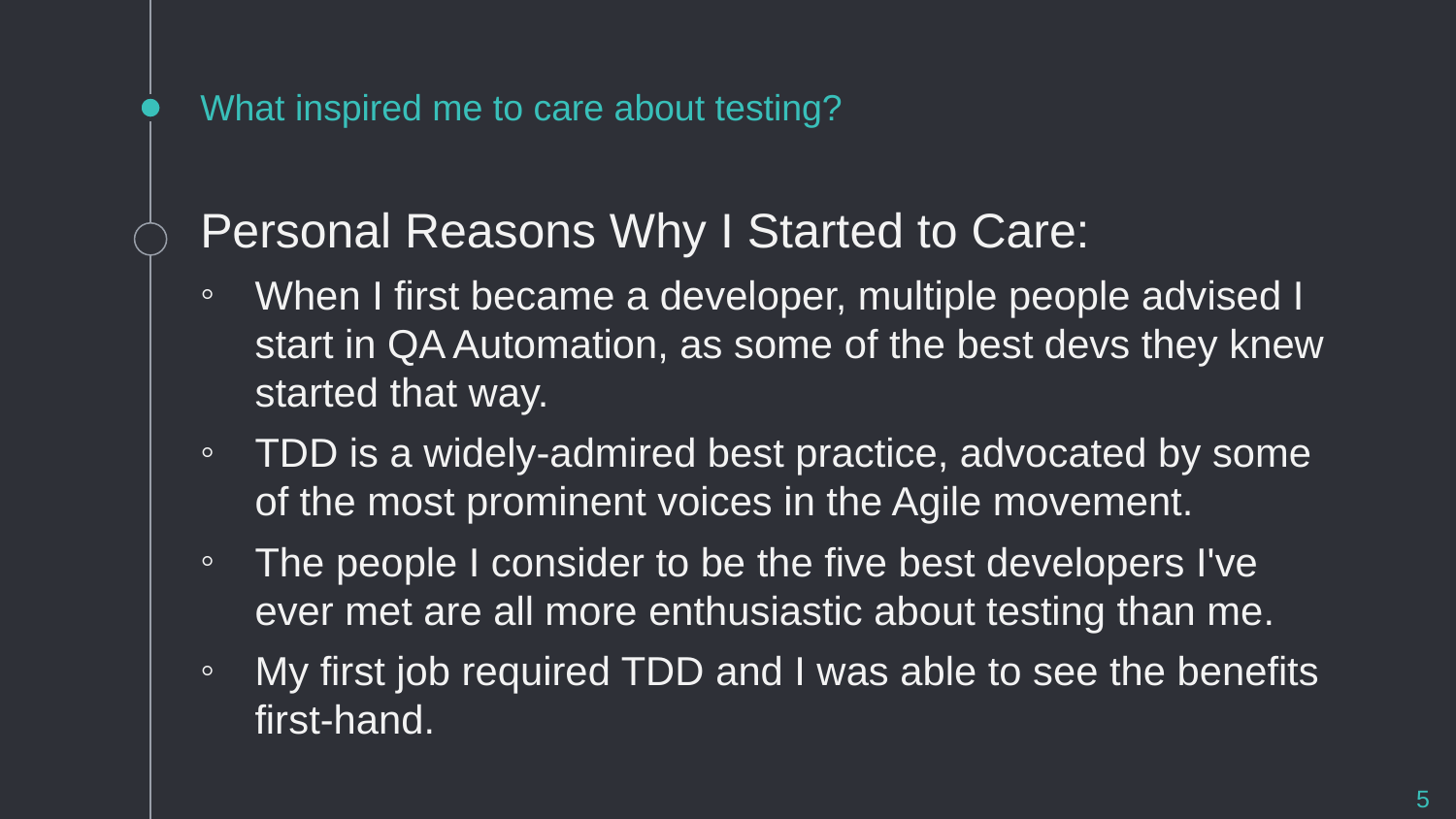

# What inspired me to care about testing?
Personal Reasons Why I Started to Care:
When I first became a developer, multiple people advised I start in QA Automation, as some of the best devs they knew started that way.
TDD is a widely-admired best practice, advocated by some of the most prominent voices in the Agile movement.
The people I consider to be the five best developers I've ever met are all more enthusiastic about testing than me.
My first job required TDD and I was able to see the benefits first-hand.
5